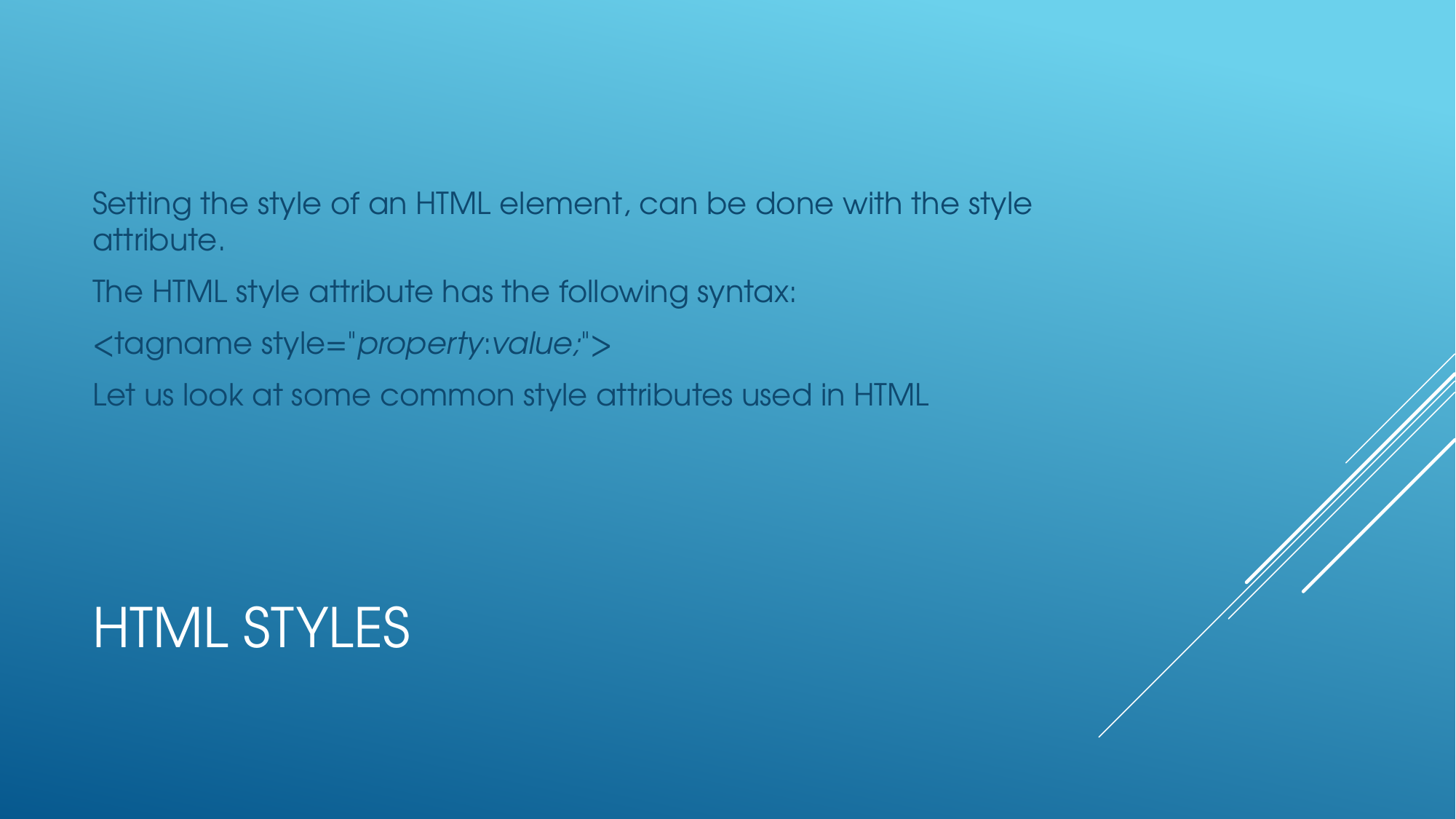

Setting the style of an HTML element, can be done with the style attribute.
The HTML style attribute has the following syntax:
<tagname style="property:value;">
Let us look at some common style attributes used in HTML
# HTML STYLES